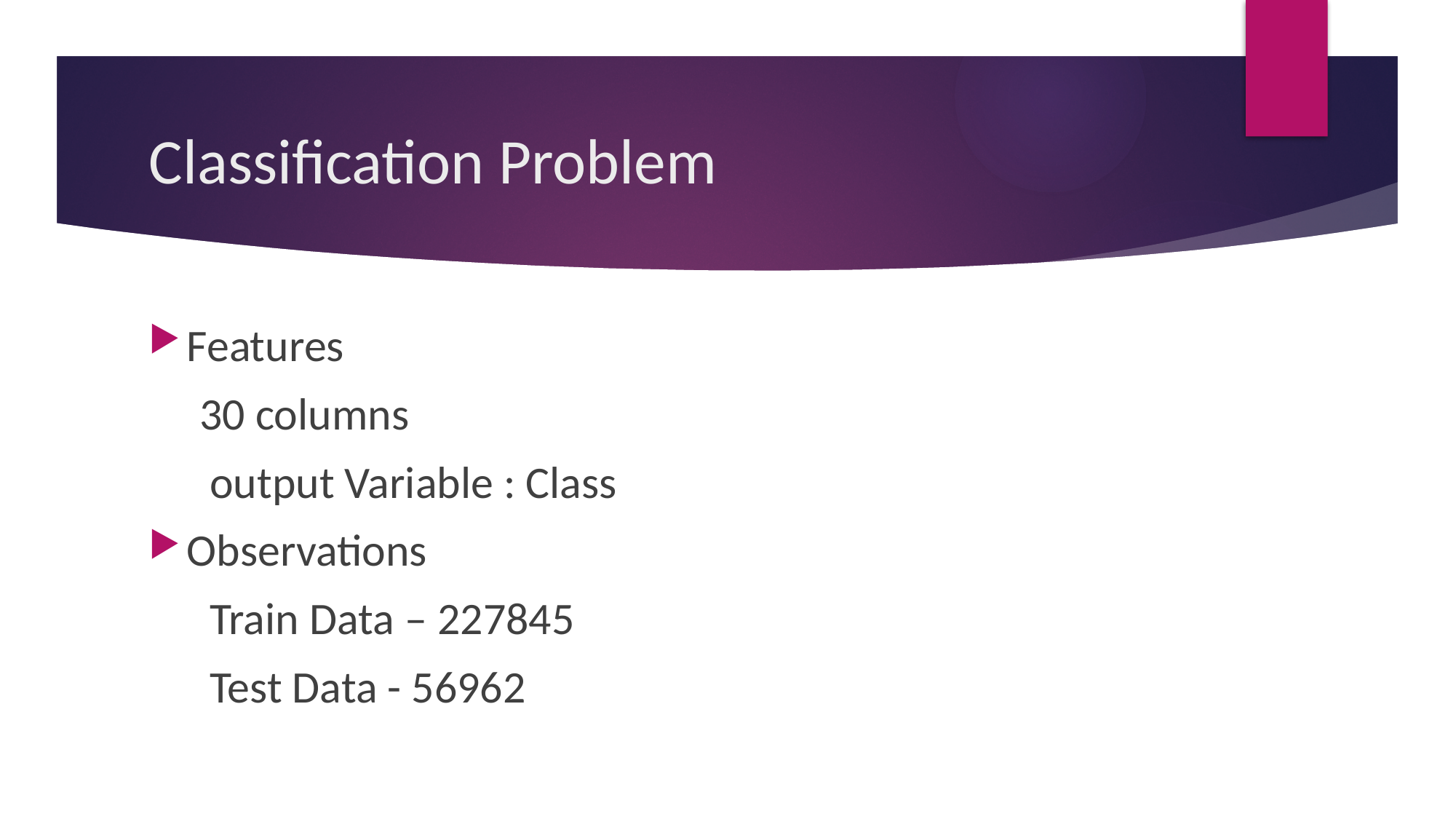

# Classification Problem
Features
     30 columns
      output Variable : Class
Observations
      Train Data – 227845
      Test Data - 56962